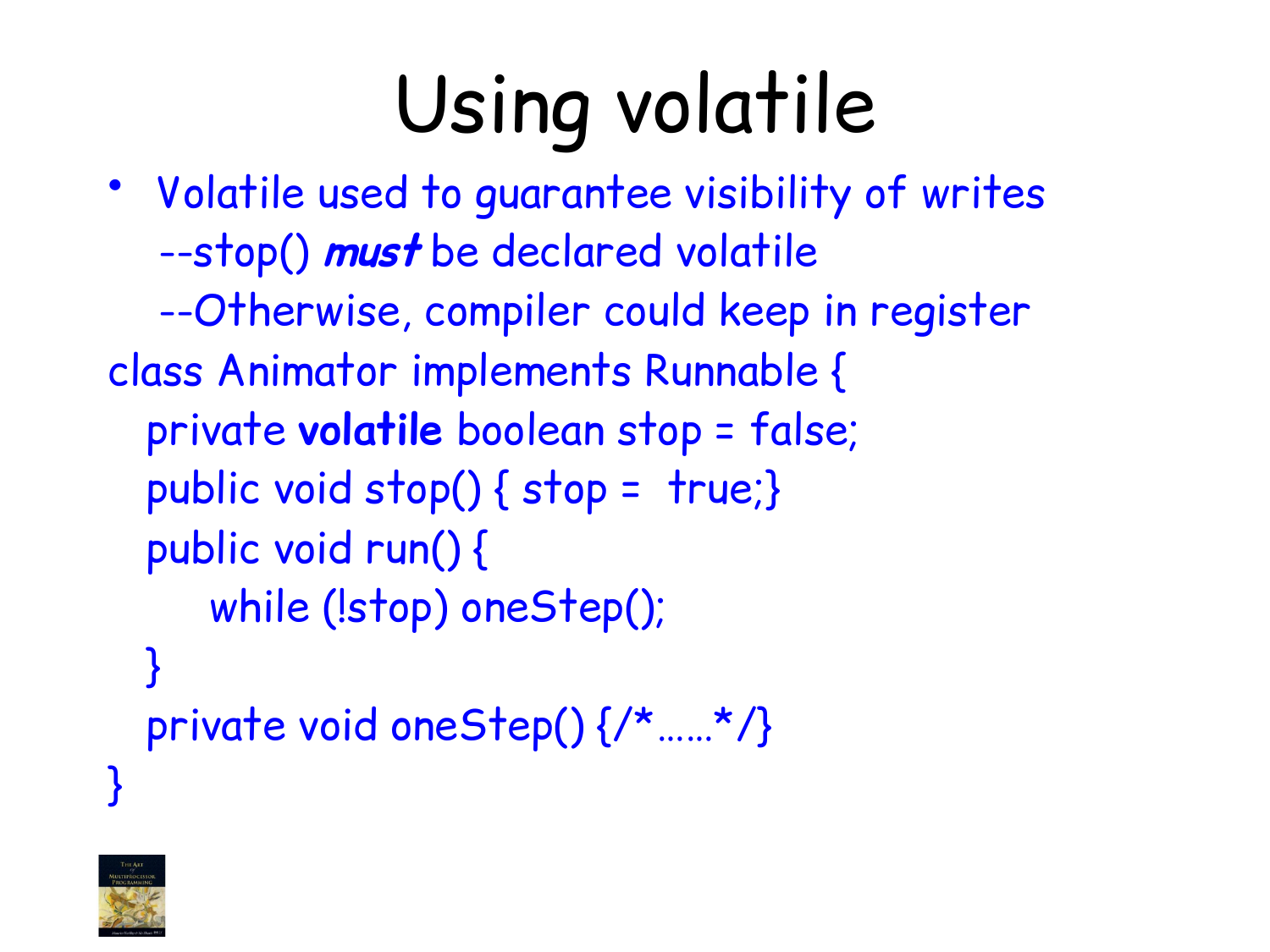

# Using volatile
Volatile used to guarantee visibility of writes
    --stop() must be declared volatile
    --Otherwise, compiler could keep in register
class Animator implements Runnable {
   private volatile boolean stop = false;
   public void stop() { stop =  true;}
   public void run() {
        while (!stop) oneStep();
   }
   private void oneStep() {/*……*/}
}